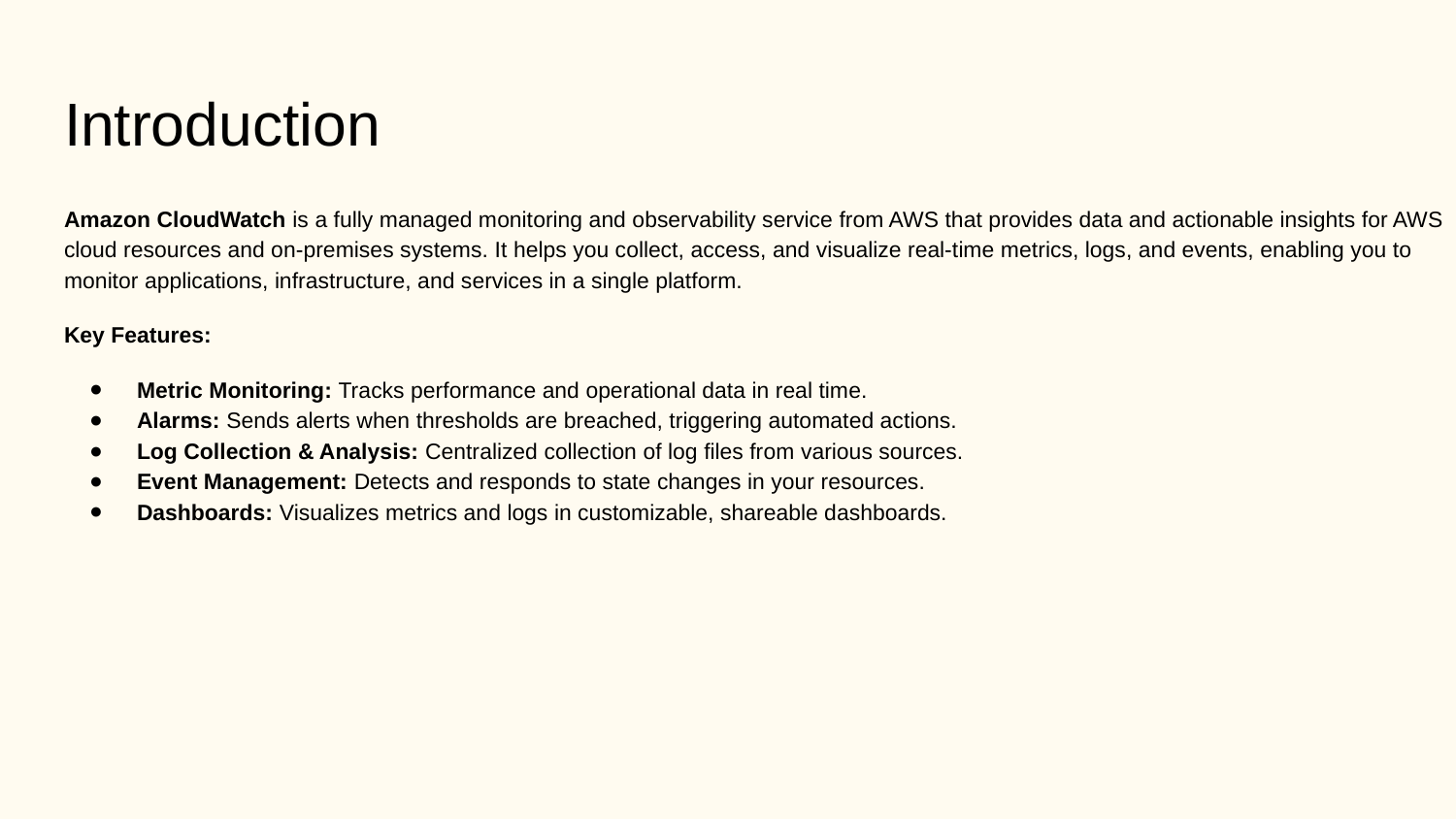

# Introduction
Amazon CloudWatch is a fully managed monitoring and observability service from AWS that provides data and actionable insights for AWS cloud resources and on-premises systems. It helps you collect, access, and visualize real-time metrics, logs, and events, enabling you to monitor applications, infrastructure, and services in a single platform.
Key Features:
Metric Monitoring: Tracks performance and operational data in real time.
Alarms: Sends alerts when thresholds are breached, triggering automated actions.
Log Collection & Analysis: Centralized collection of log files from various sources.
Event Management: Detects and responds to state changes in your resources.
Dashboards: Visualizes metrics and logs in customizable, shareable dashboards.